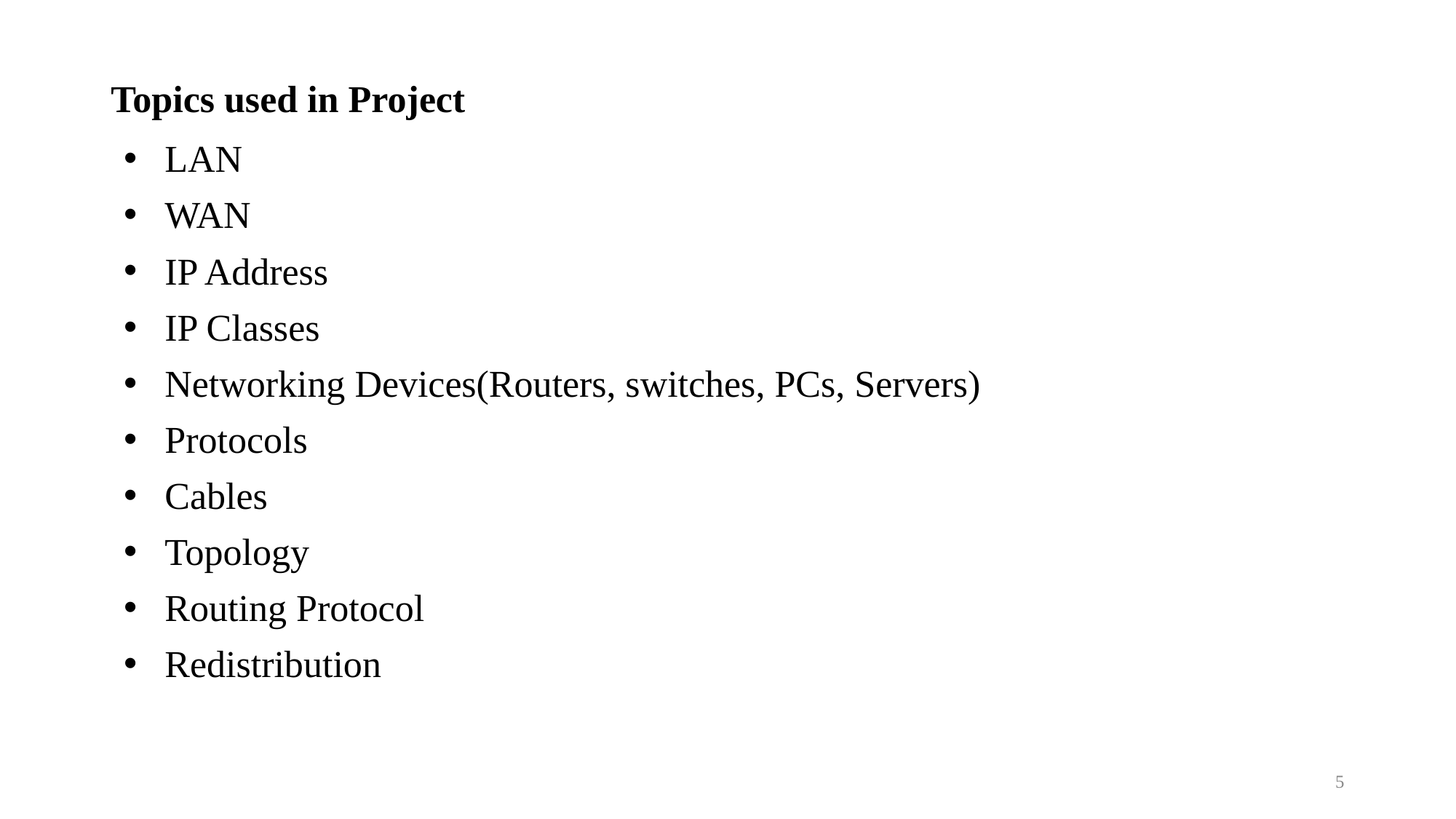

# Topics used in Project
LAN
WAN
IP Address
IP Classes
Networking Devices(Routers, switches, PCs, Servers)
Protocols
Cables
Topology
Routing Protocol
Redistribution

5